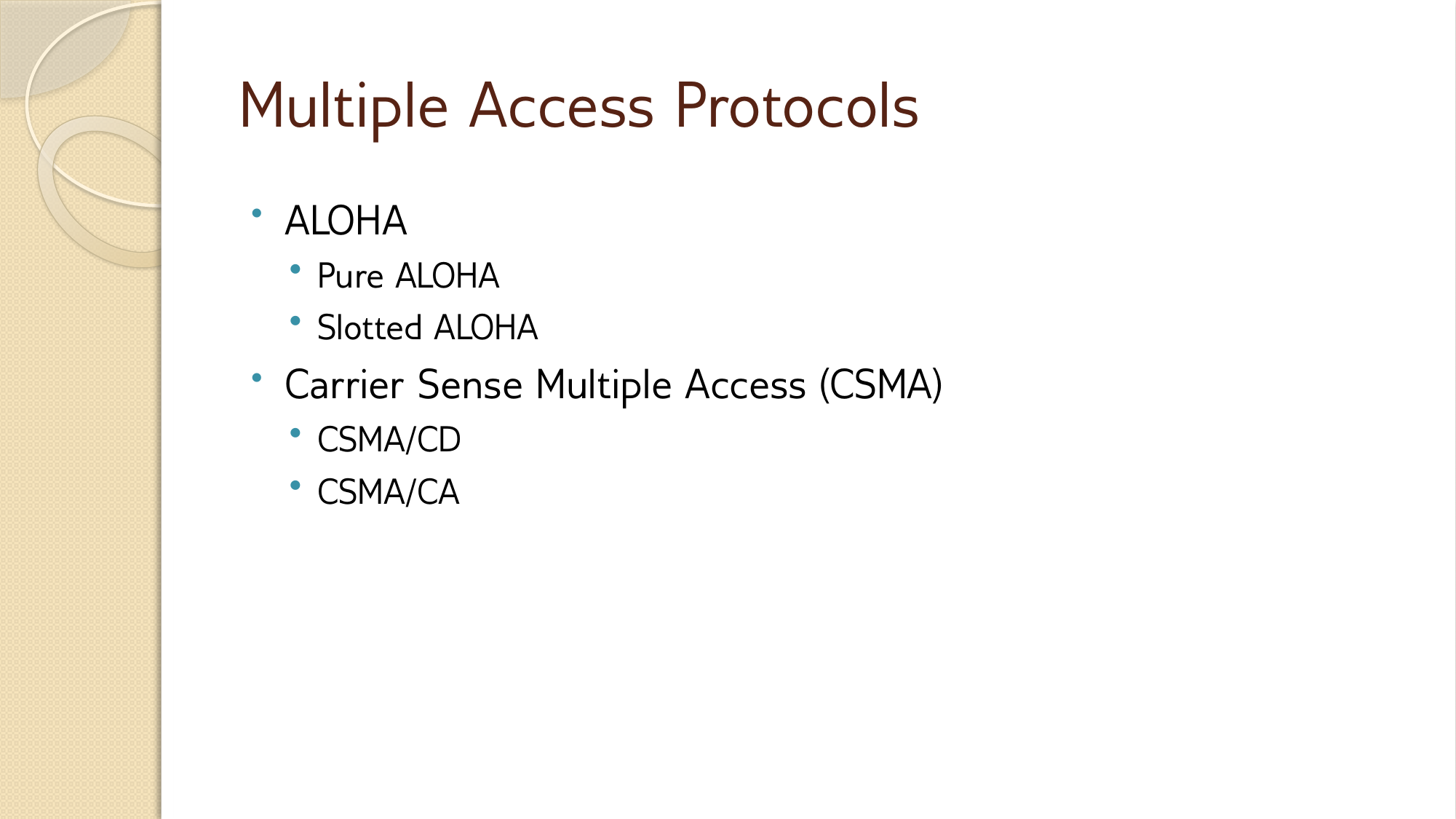

# Multiple Access Protocols
ALOHA
Pure ALOHA
Slotted ALOHA
Carrier Sense Multiple Access (CSMA)
CSMA/CD
CSMA/CA